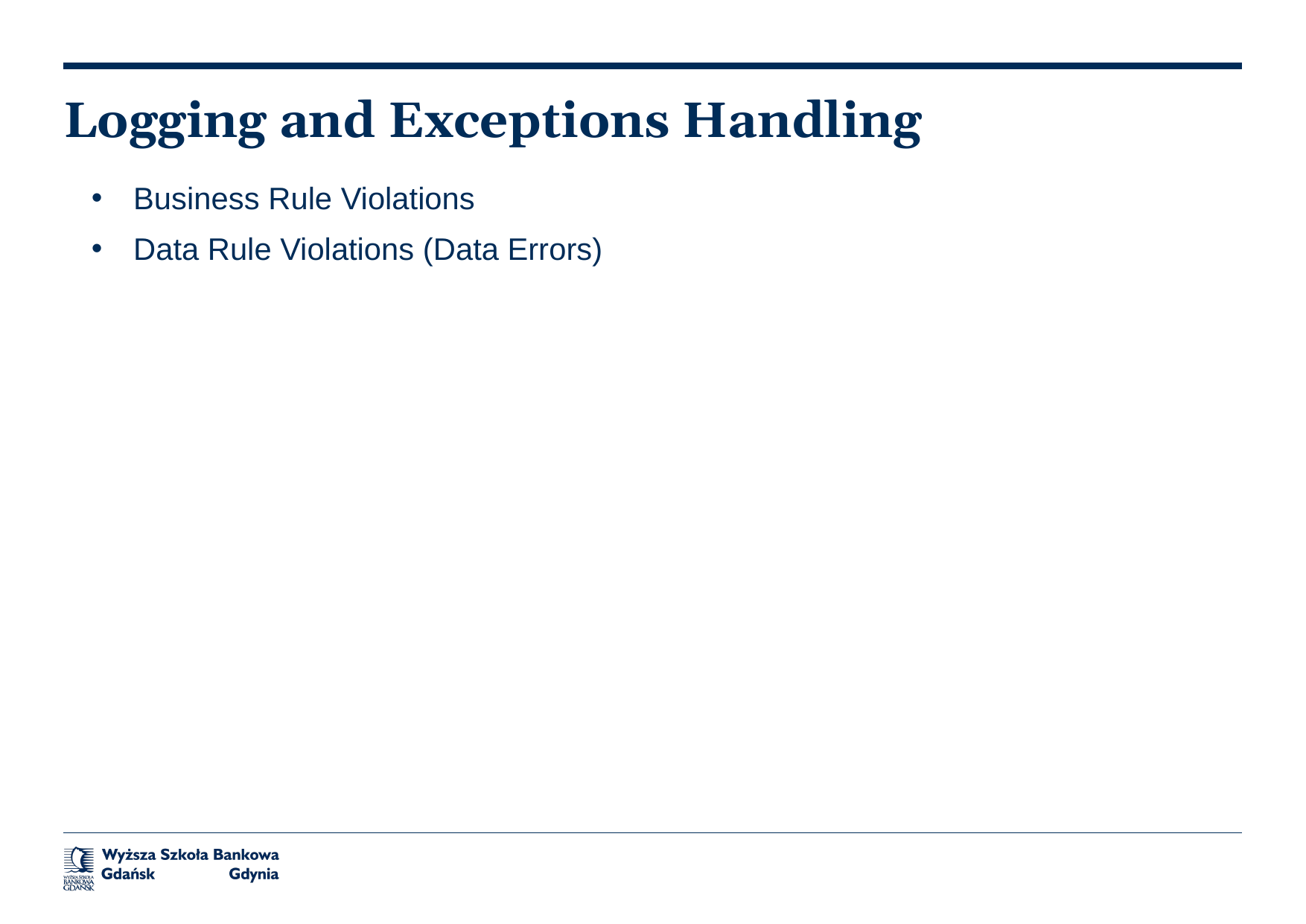

# Logging and Exceptions Handling
Business Rule Violations
Data Rule Violations (Data Errors)